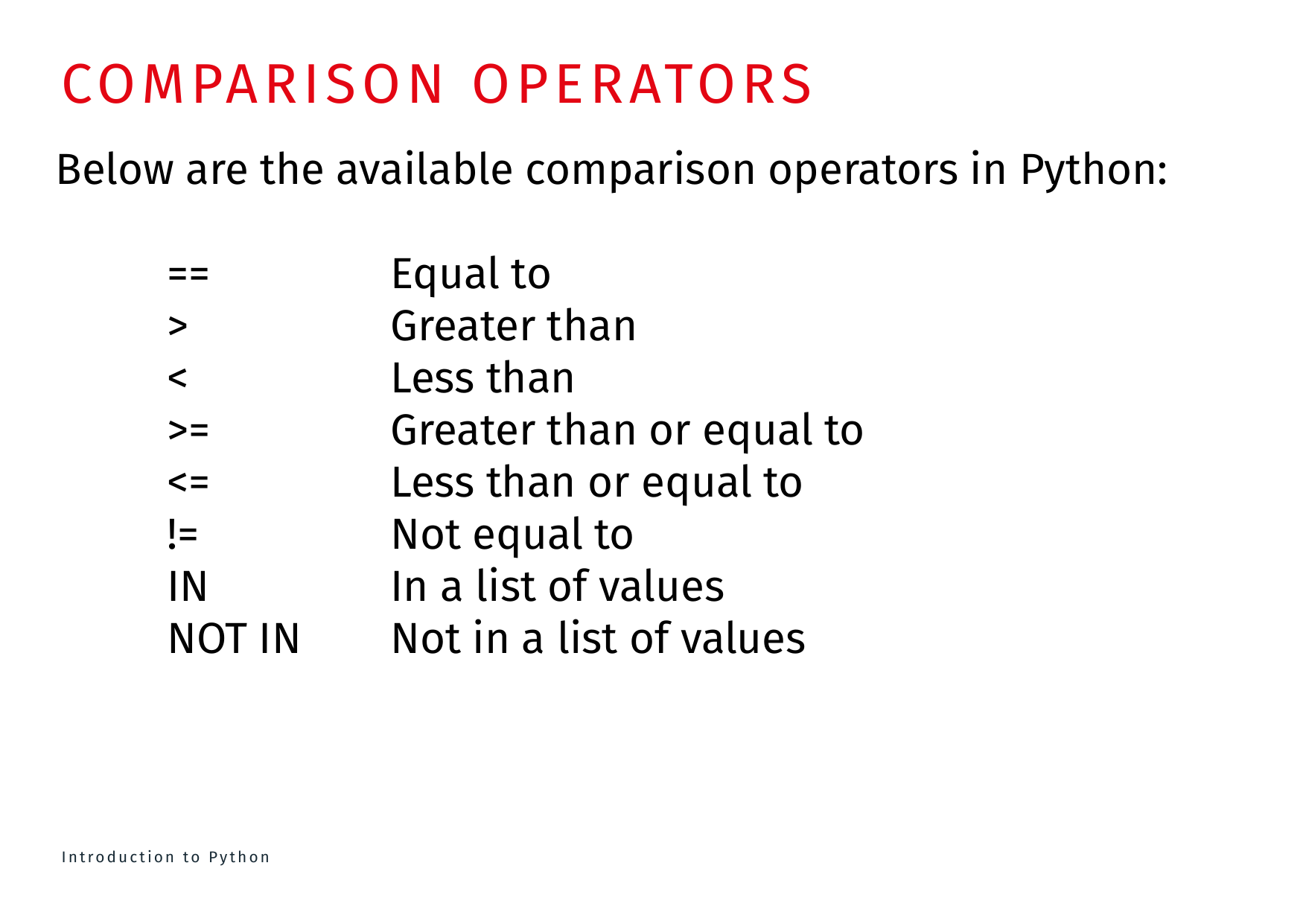

# Comparison operatorS
Below are the available comparison operators in Python:

	==		Equal to
	>		Greater than
	<		Less than
	>=		Greater than or equal to
	<=		Less than or equal to
	!=		Not equal to
	IN		In a list of values
	NOT IN	Not in a list of values
Introduction to Python